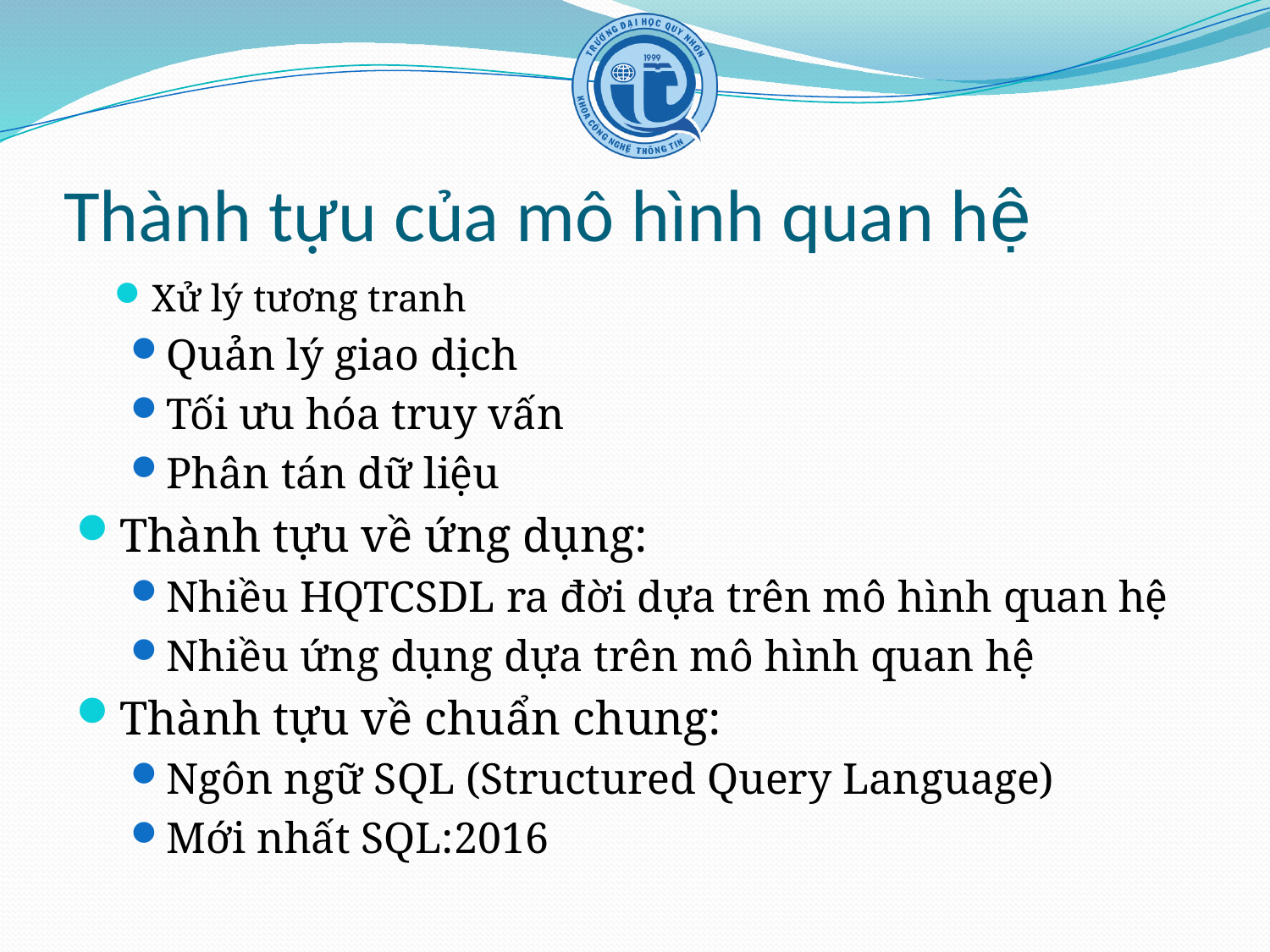

# Thành tựu của mô hình quan hệ
Xử lý tương tranh
Quản lý giao dịch
Tối ưu hóa truy vấn
Phân tán dữ liệu
Thành tựu về ứng dụng:
Nhiều HQTCSDL ra đời dựa trên mô hình quan hệ
Nhiều ứng dụng dựa trên mô hình quan hệ
Thành tựu về chuẩn chung:
Ngôn ngữ SQL (Structured Query Language)
Mới nhất SQL:2016